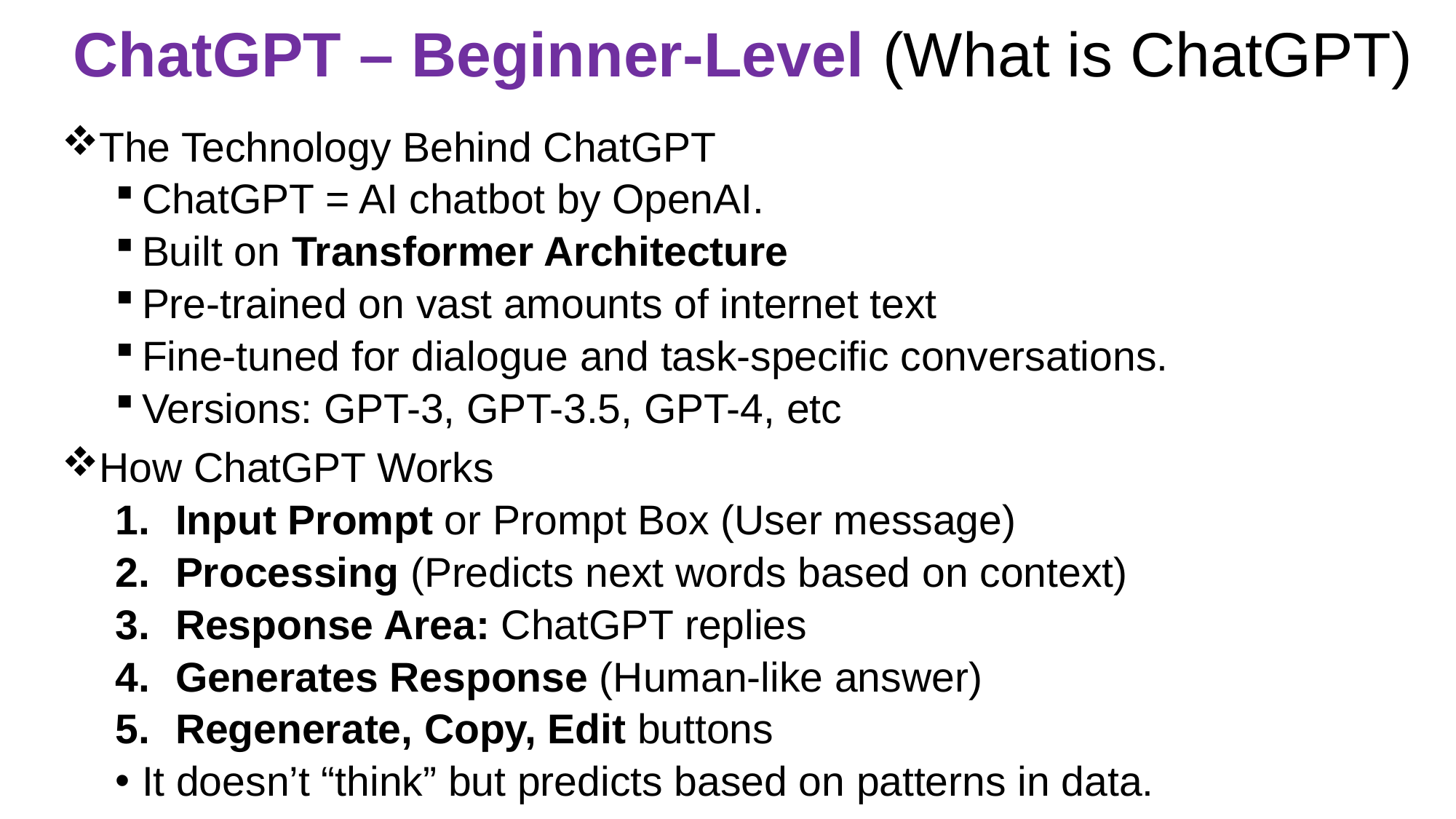

# ChatGPT – Beginner-Level (What is ChatGPT)
The Technology Behind ChatGPT
ChatGPT = AI chatbot by OpenAI.
Built on Transformer Architecture
Pre-trained on vast amounts of internet text
Fine-tuned for dialogue and task-specific conversations.
Versions: GPT-3, GPT-3.5, GPT-4, etc
How ChatGPT Works
Input Prompt or Prompt Box (User message)
Processing (Predicts next words based on context)
Response Area: ChatGPT replies
Generates Response (Human-like answer)
Regenerate, Copy, Edit buttons
It doesn’t “think” but predicts based on patterns in data.